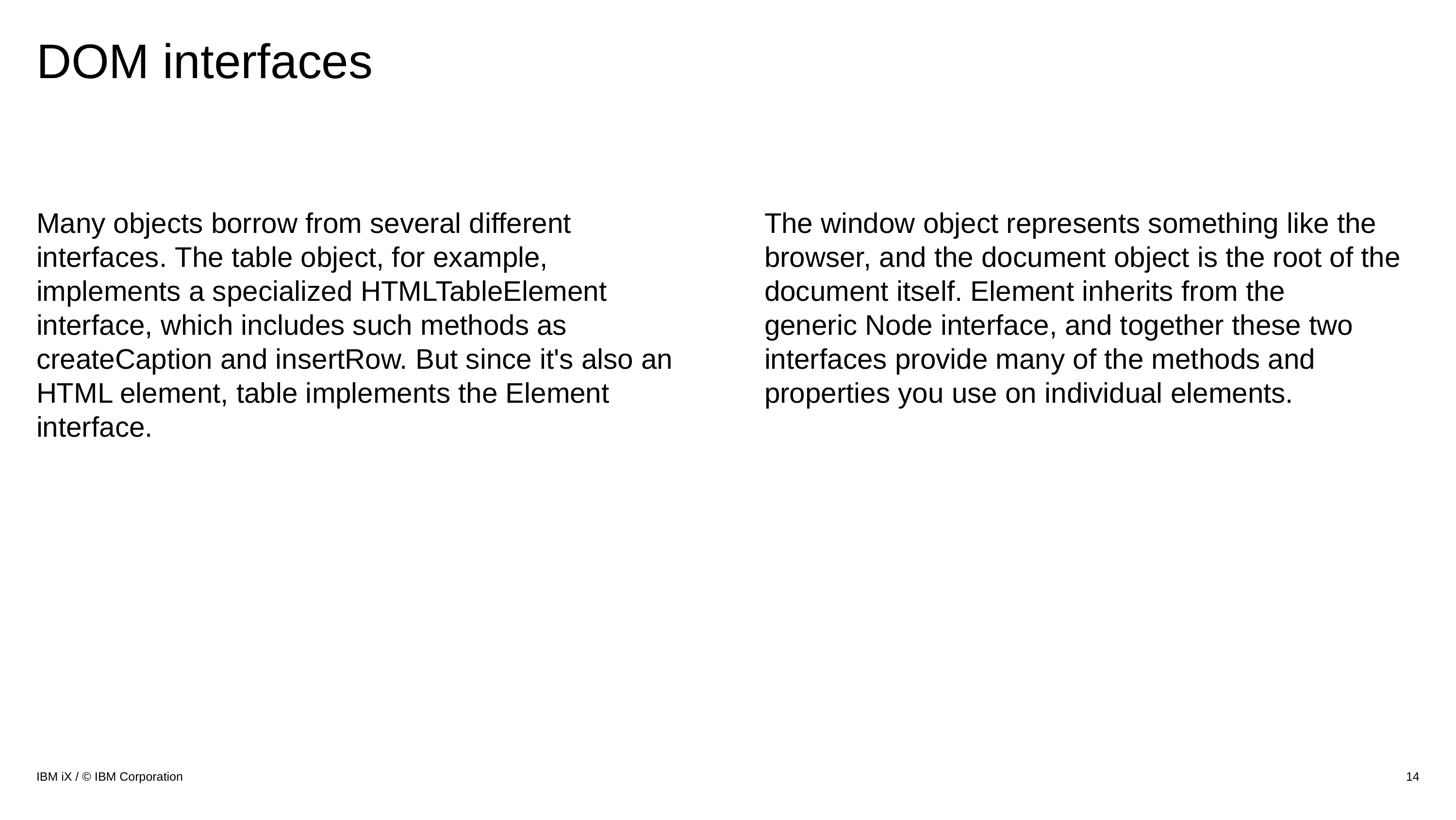

# DOM interfaces
Many objects borrow from several different interfaces. The table object, for example, implements a specialized HTMLTableElement interface, which includes such methods as createCaption and insertRow. But since it's also an HTML element, table implements the Element interface.
The window object represents something like the browser, and the document object is the root of the document itself. Element inherits from the generic Node interface, and together these two interfaces provide many of the methods and properties you use on individual elements.
IBM iX / © IBM Corporation
14